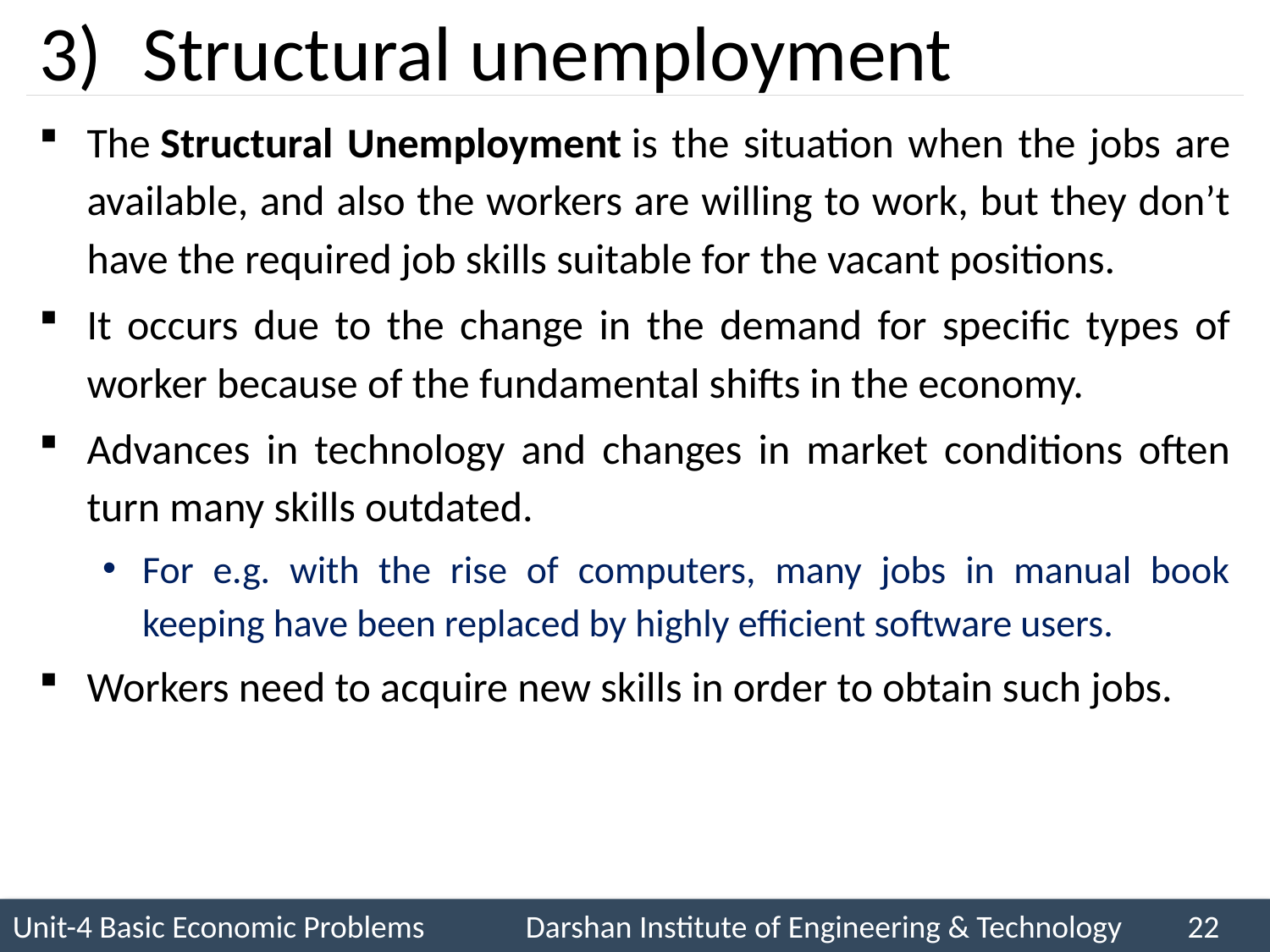

# Structural unemployment
The Structural Unemployment is the situation when the jobs are available, and also the workers are willing to work, but they don’t have the required job skills suitable for the vacant positions.
It occurs due to the change in the demand for specific types of worker because of the fundamental shifts in the economy.
Advances in technology and changes in market conditions often turn many skills outdated.
For e.g. with the rise of computers, many jobs in manual book keeping have been replaced by highly efficient software users.
Workers need to acquire new skills in order to obtain such jobs.